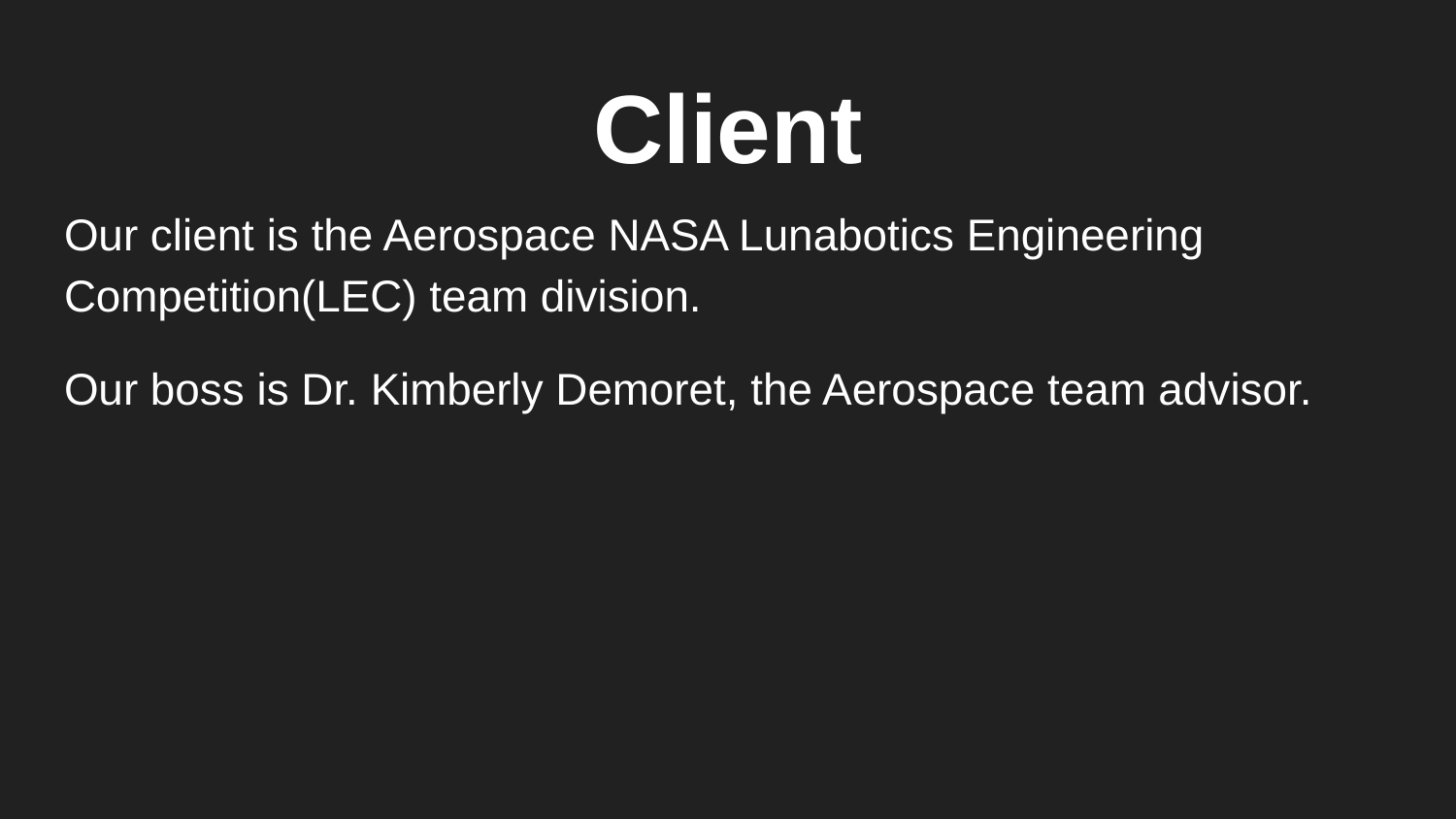

# Client
Our client is the Aerospace NASA Lunabotics Engineering Competition(LEC) team division.
Our boss is Dr. Kimberly Demoret, the Aerospace team advisor.